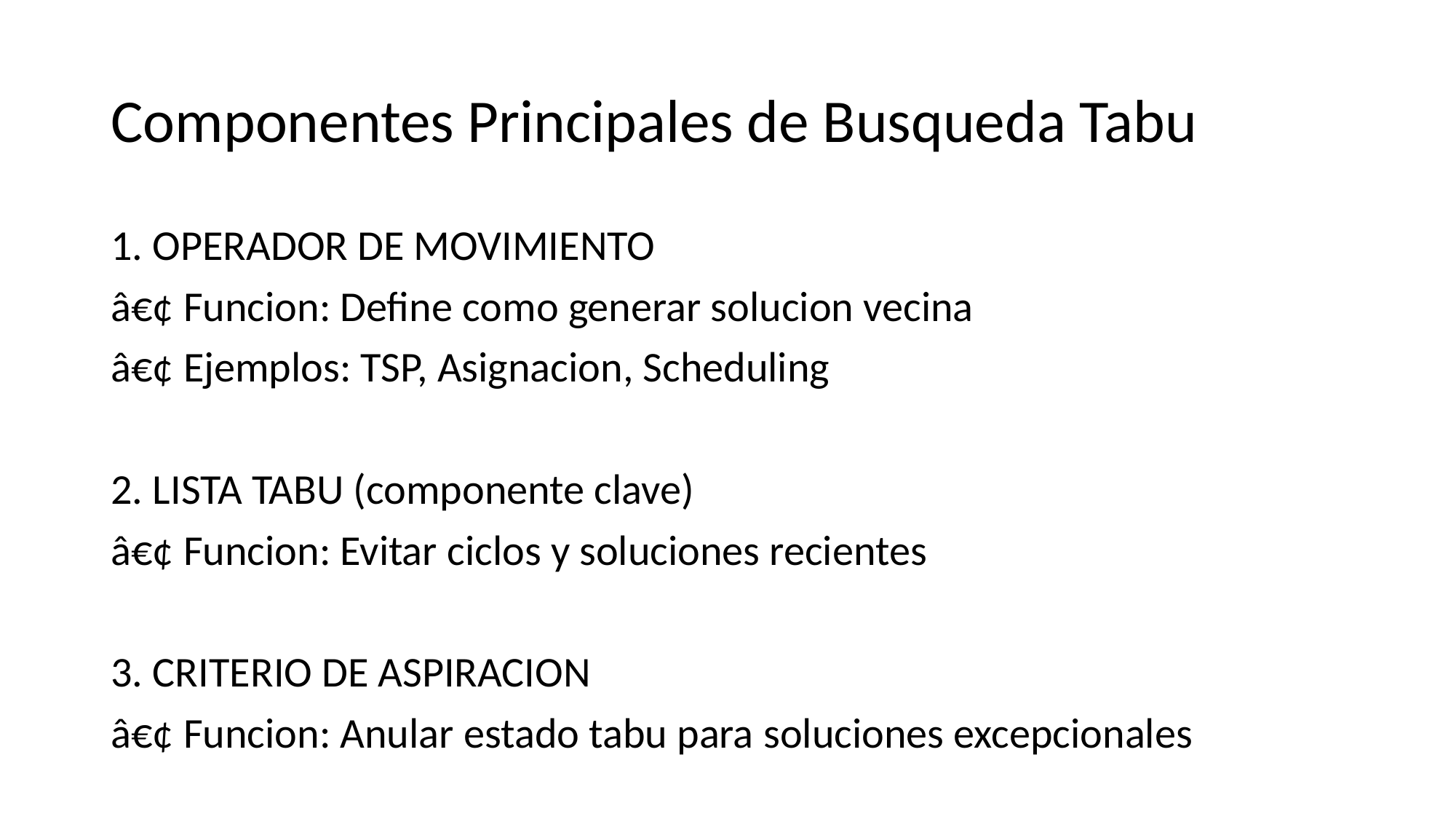

# Componentes Principales de Busqueda Tabu
1. OPERADOR DE MOVIMIENTO
â€¢ Funcion: Define como generar solucion vecina
â€¢ Ejemplos: TSP, Asignacion, Scheduling

2. LISTA TABU (componente clave)
â€¢ Funcion: Evitar ciclos y soluciones recientes

3. CRITERIO DE ASPIRACION
â€¢ Funcion: Anular estado tabu para soluciones excepcionales

4. FUNCION OBJETIVO
â€¢ Funcion: Evaluar calidad de soluciones